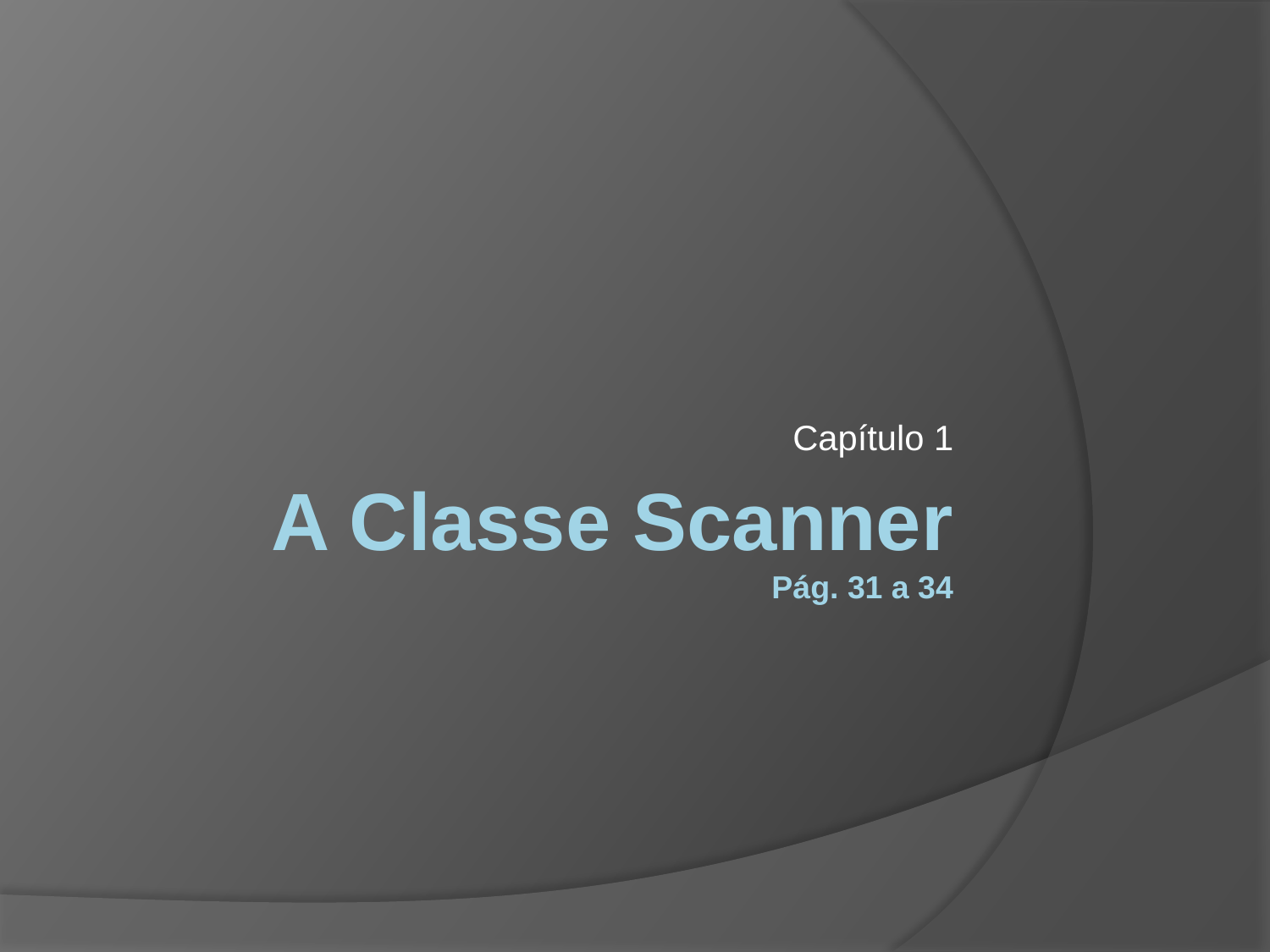

Capítulo 1
# A Classe Scanner Pág. 31 a 34